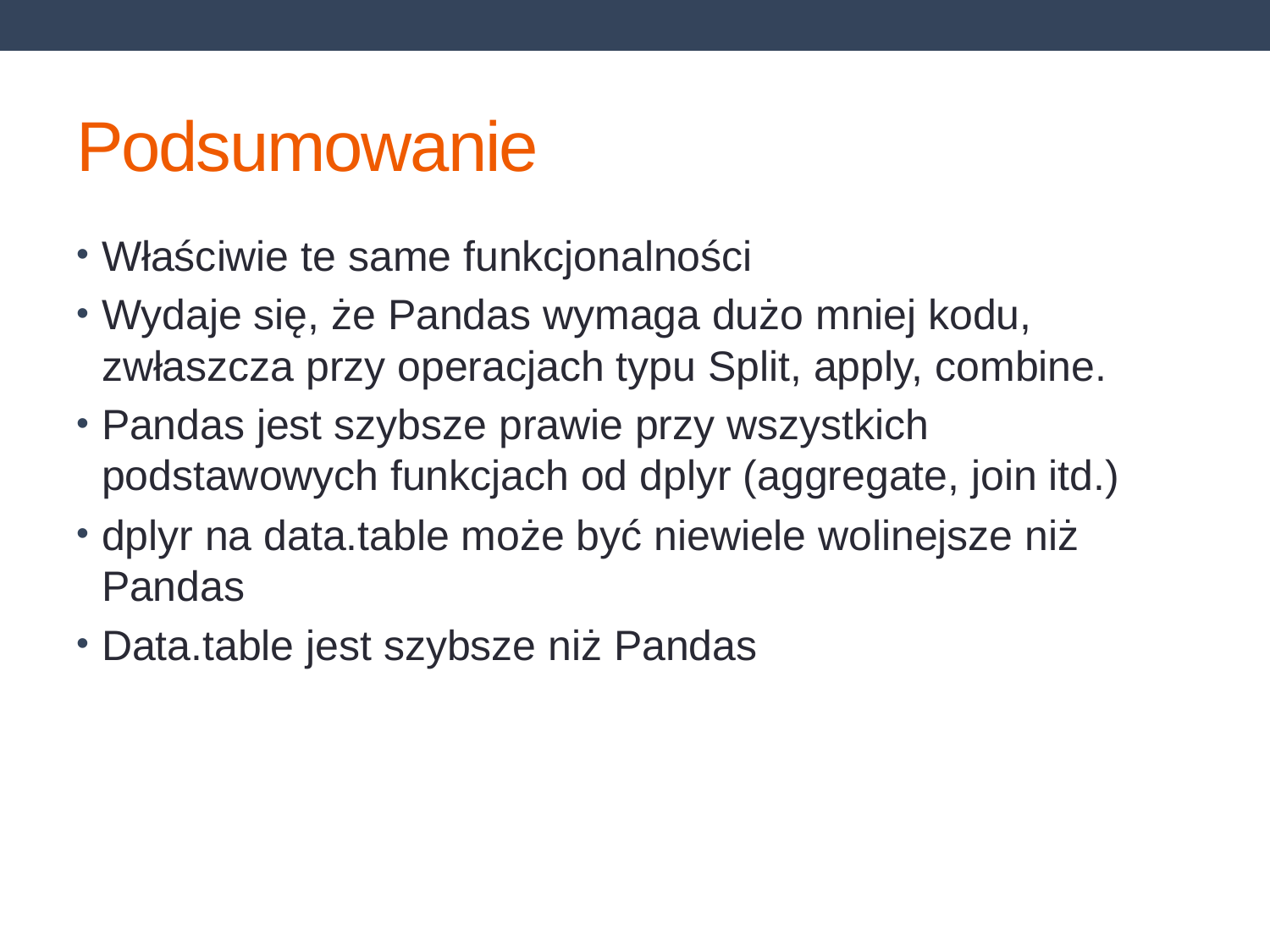

# Podsumowanie
Właściwie te same funkcjonalności
Wydaje się, że Pandas wymaga dużo mniej kodu, zwłaszcza przy operacjach typu Split, apply, combine.
Pandas jest szybsze prawie przy wszystkich podstawowych funkcjach od dplyr (aggregate, join itd.)
dplyr na data.table może być niewiele wolinejsze niż Pandas
Data.table jest szybsze niż Pandas